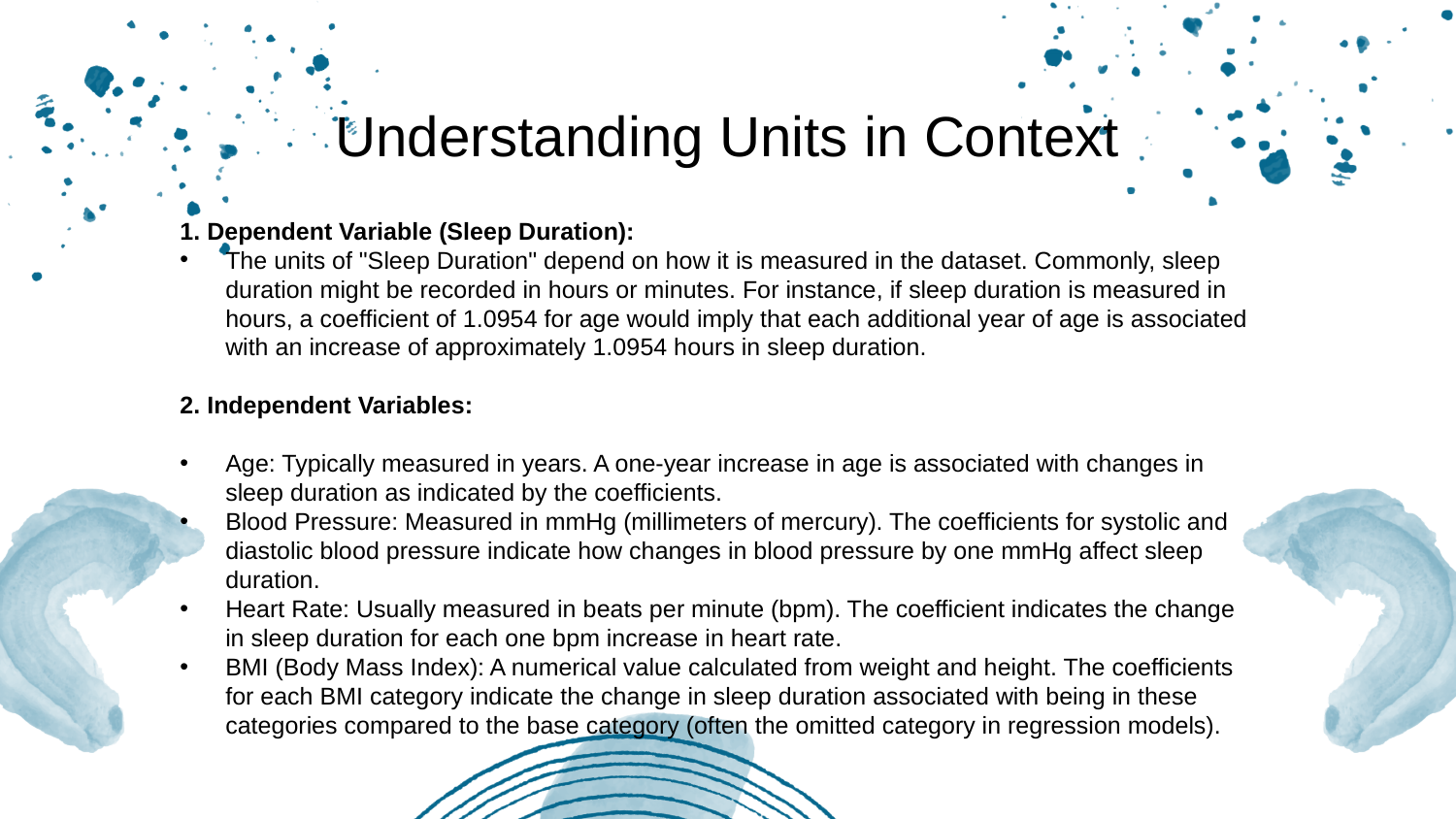

Understanding Units in Context

1.⁠ ⁠Dependent Variable (Sleep Duration):
The units of "Sleep Duration" depend on how it is measured in the dataset. Commonly, sleep duration might be recorded in hours or minutes. For instance, if sleep duration is measured in hours, a coefficient of 1.0954 for age would imply that each additional year of age is associated with an increase of approximately 1.0954 hours in sleep duration.

2.⁠ ⁠Independent Variables:

Age: Typically measured in years. A one-year increase in age is associated with changes in sleep duration as indicated by the coefficients.
Blood Pressure: Measured in mmHg (millimeters of mercury). The coefficients for systolic and diastolic blood pressure indicate how changes in blood pressure by one mmHg affect sleep duration.
Heart Rate: Usually measured in beats per minute (bpm). The coefficient indicates the change in sleep duration for each one bpm increase in heart rate.
BMI (Body Mass Index): A numerical value calculated from weight and height. The coefficients for each BMI category indicate the change in sleep duration associated with being in these categories compared to the base category (often the omitted category in regression models).